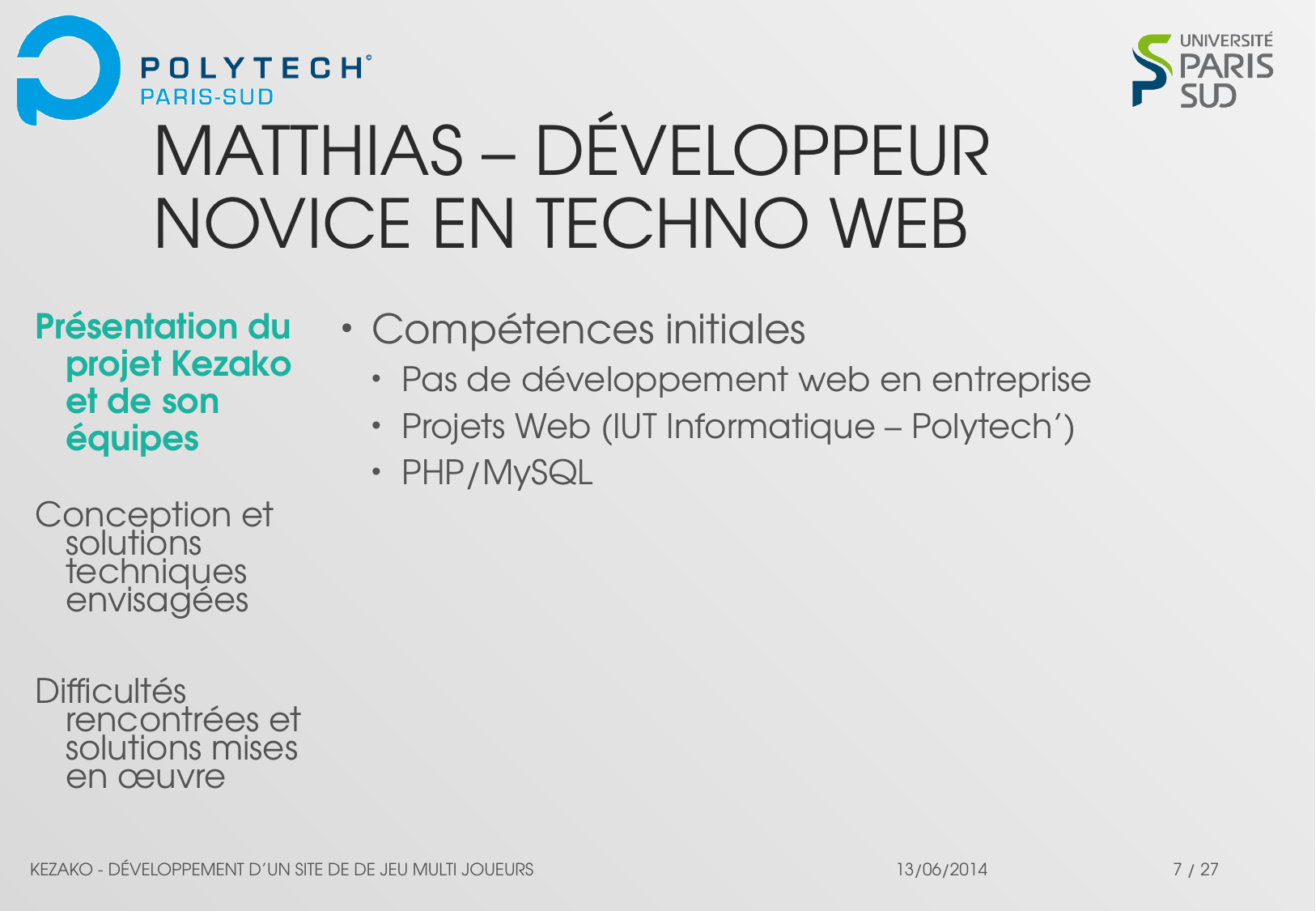

# Matthias – Développeur Novice en techno web
Présentation du projet Kezako et de son équipes
Compétences initiales
Pas de développement web en entreprise
Projets Web (IUT Informatique – Polytech’)
PHP/MySQL
Conception et solutions techniques envisagées
Difficultés rencontrées et solutions mises en œuvre
KEZAKO - Développement d’un site de de jeu multi joueurs
13/06/2014
7 / 27